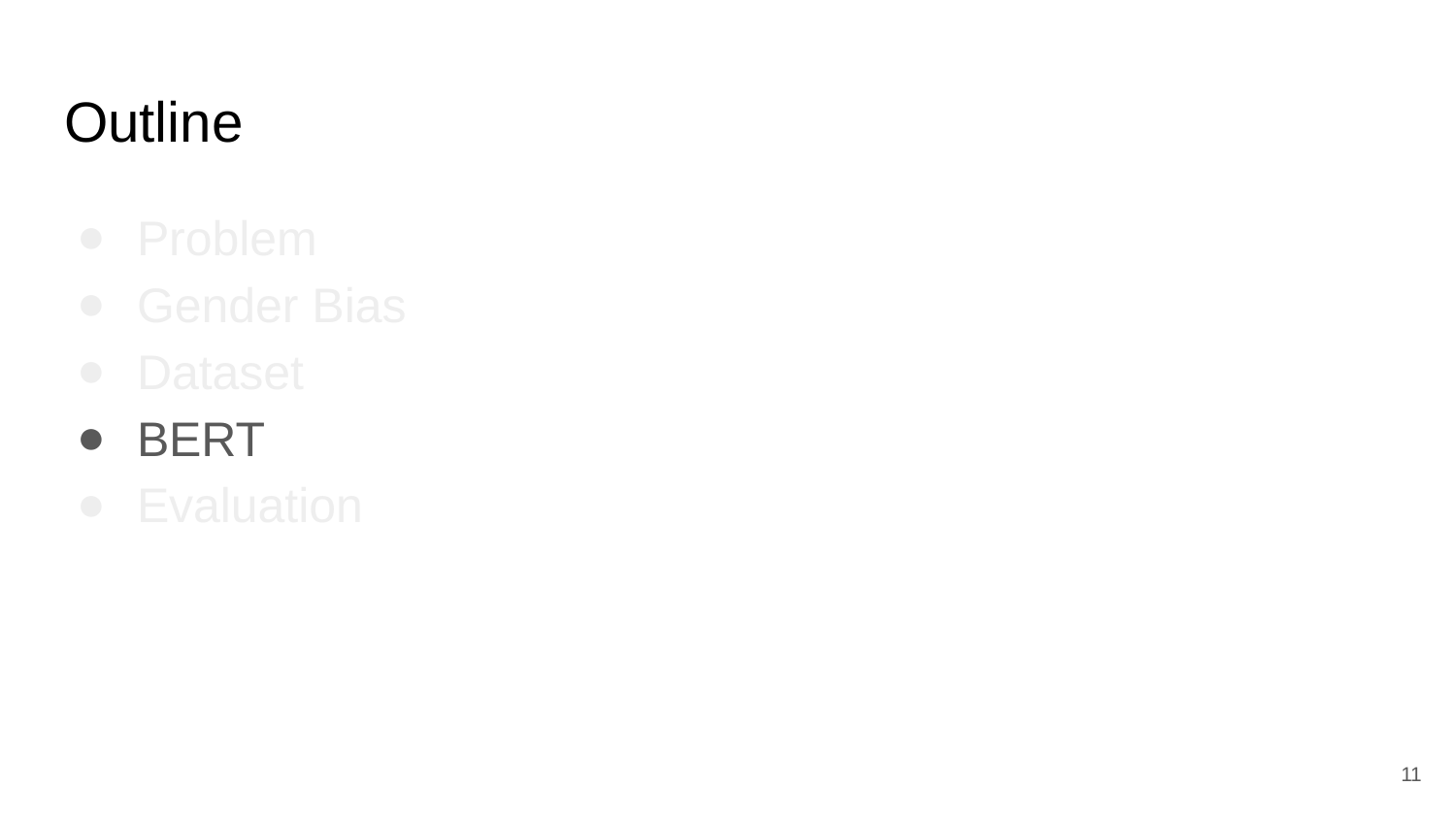

# Outline
Problem
Gender Bias
Dataset
BERT
Evaluation
11